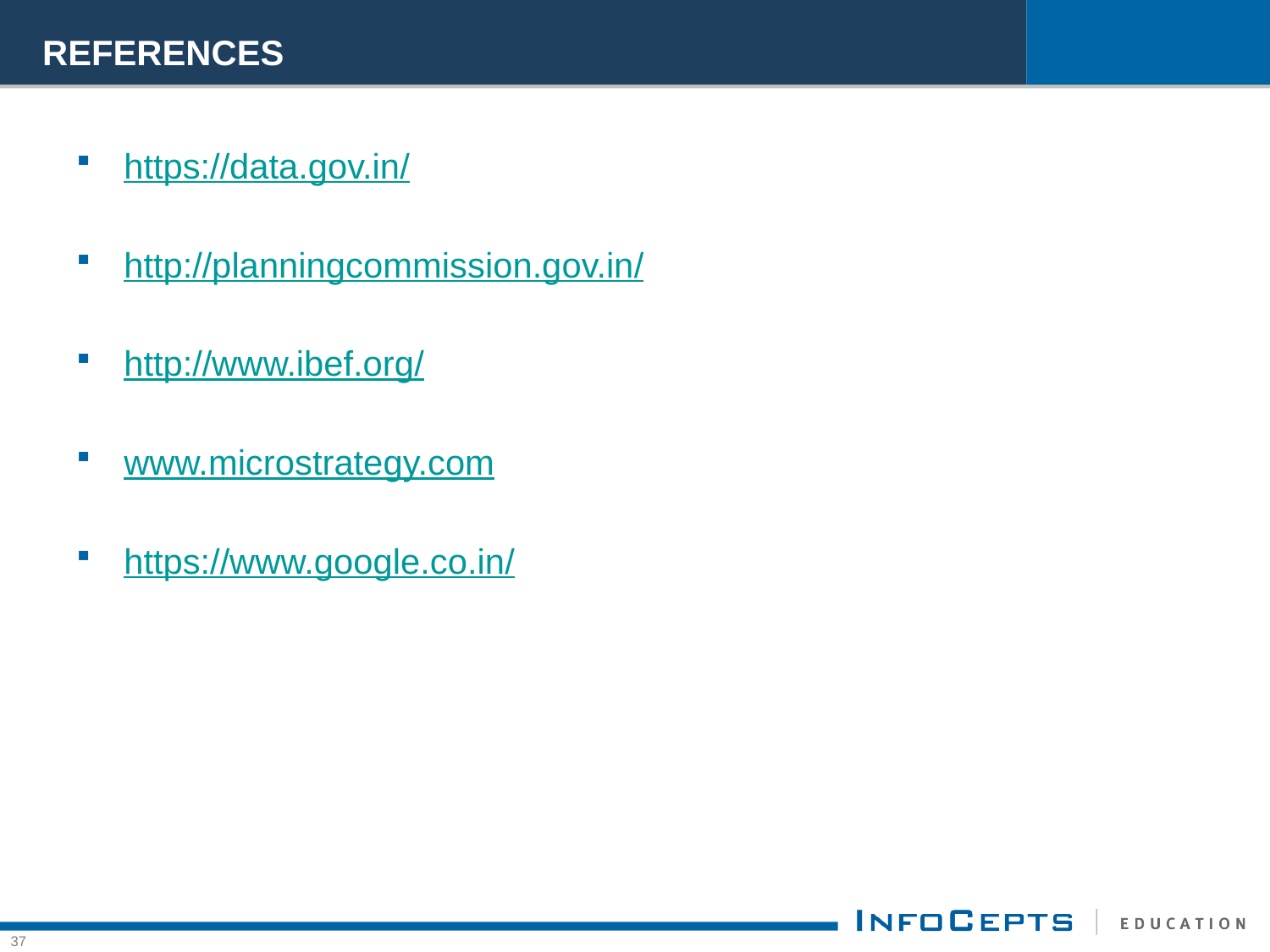

# REFERENCES
https://data.gov.in/

http://planningcommission.gov.in/

http://www.ibef.org/

www.microstrategy.com

https://www.google.co.in/

37